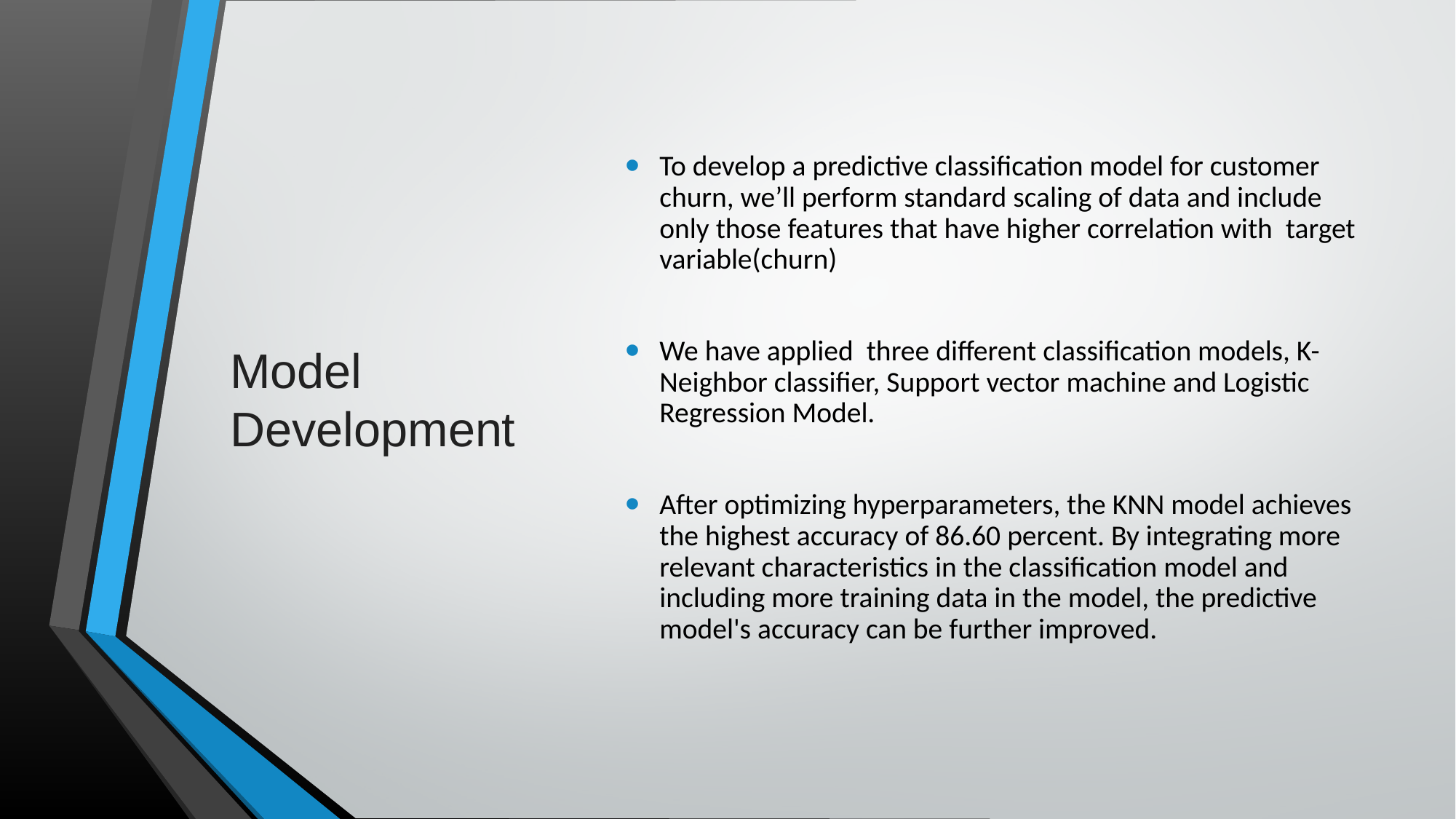

# Model Development
To develop a predictive classification model for customer churn, we’ll perform standard scaling of data and include only those features that have higher correlation with  target variable(churn)

We have applied  three different classification models, K-Neighbor classifier, Support vector machine and Logistic Regression Model.

After optimizing hyperparameters, the KNN model achieves the highest accuracy of 86.60 percent. By integrating more relevant characteristics in the classification model and including more training data in the model, the predictive model's accuracy can be further improved.